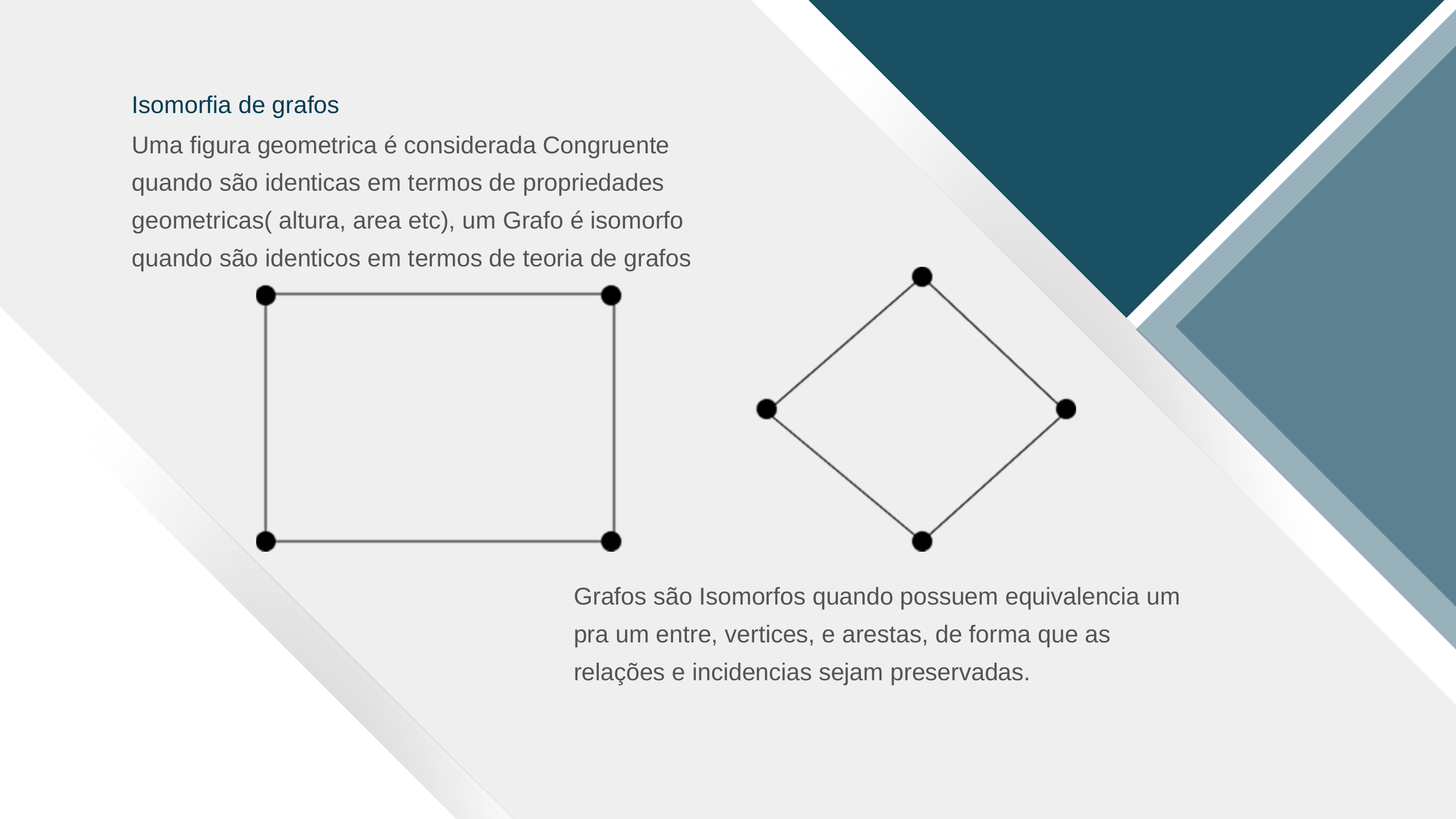

Isomorfia de grafos
Uma figura geometrica é considerada Congruente quando são identicas em termos de propriedades geometricas( altura, area etc), um Grafo é isomorfo quando são identicos em termos de teoria de grafos

Grafos são Isomorfos quando possuem equivalencia um pra um entre, vertices, e arestas, de forma que as relações e incidencias sejam preservadas.